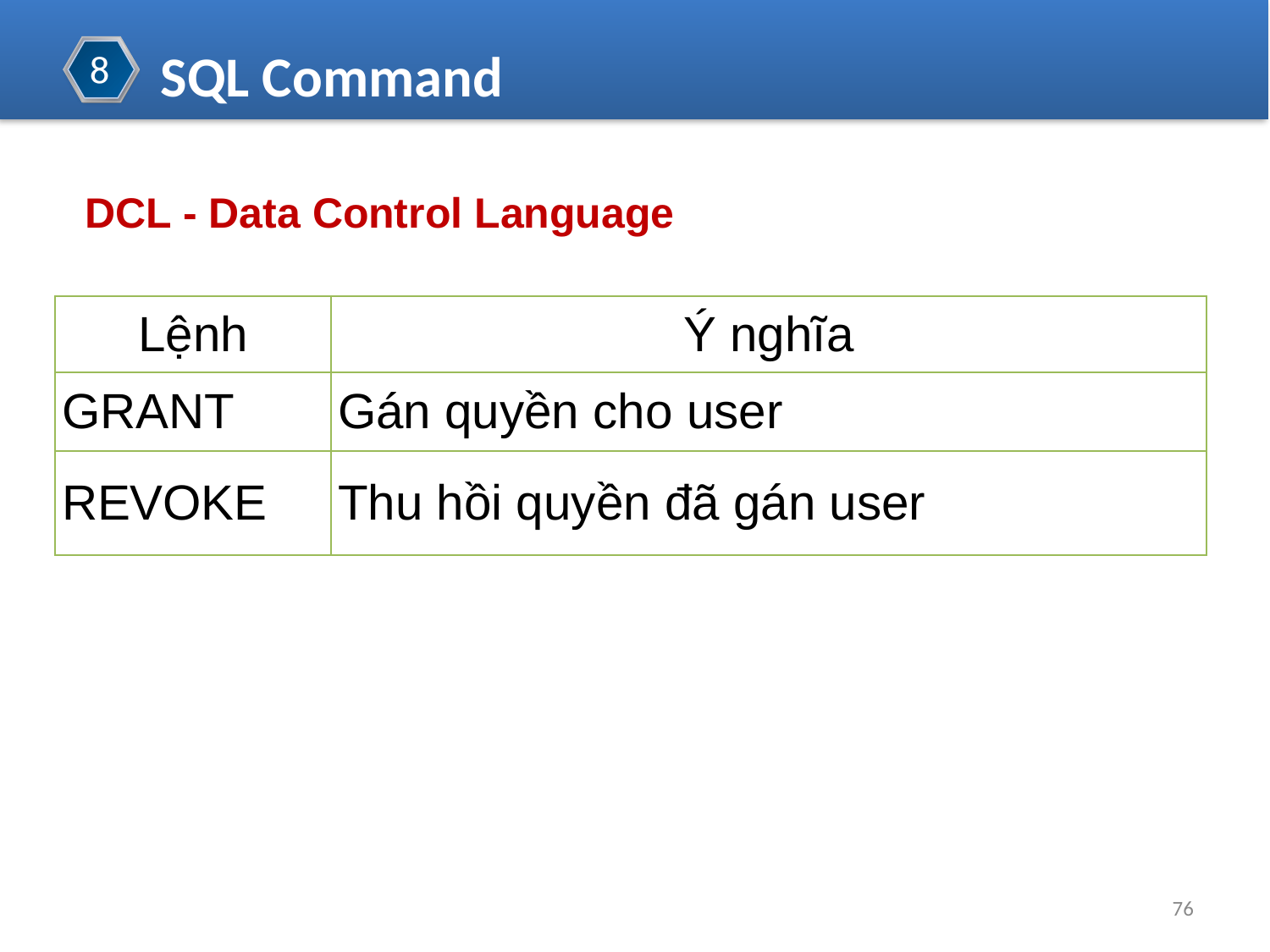

SQL Command

8
DCL - Data Control Language
| Lệnh | Ý nghĩa |
| --- | --- |
| GRANT | Gán quyền cho user |
| REVOKE | Thu hồi quyền đã gán user |
76